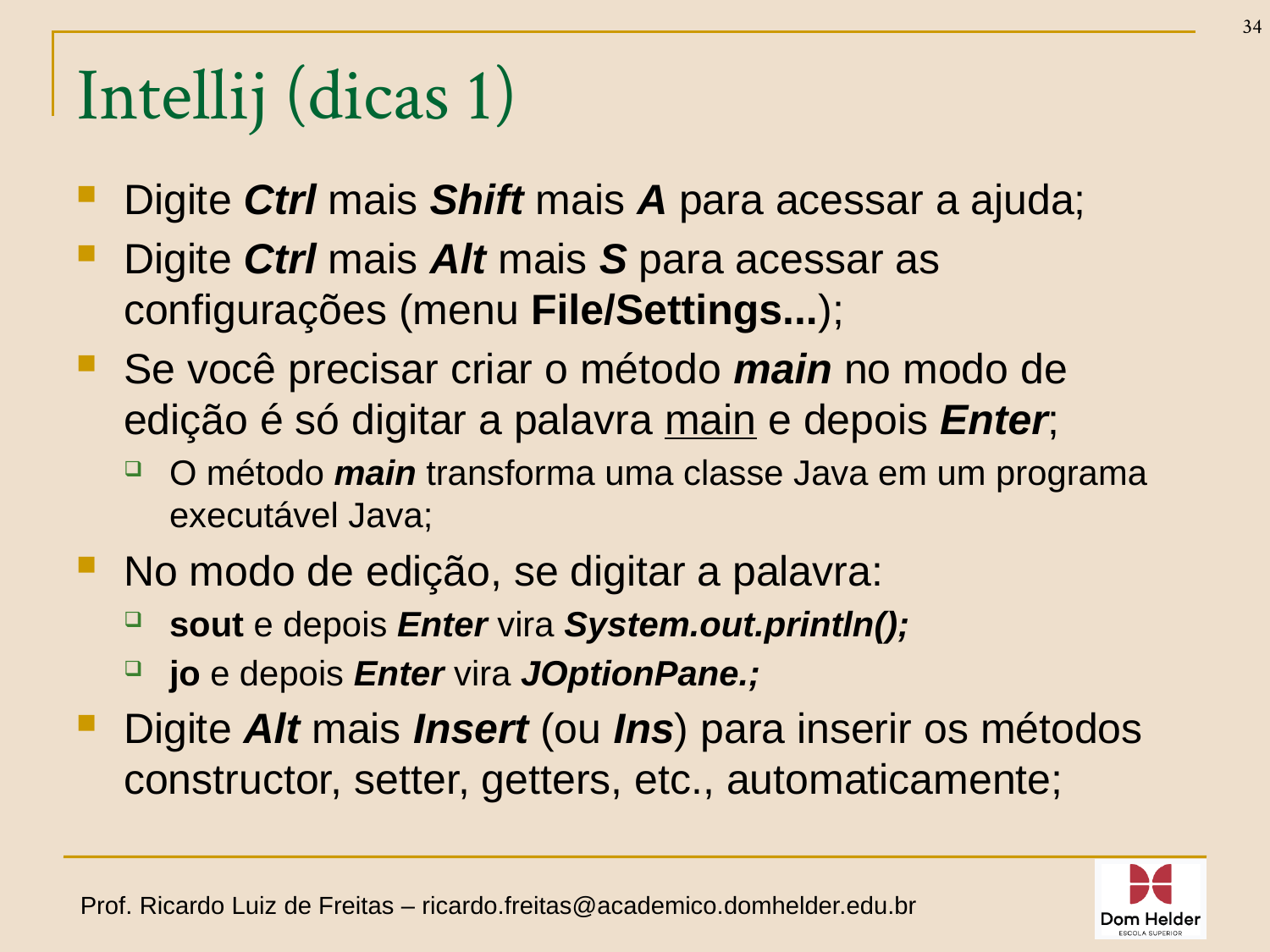

34
# Intellij (dicas 1)
Digite Ctrl mais Shift mais A para acessar a ajuda;
Digite Ctrl mais Alt mais S para acessar as configurações (menu File/Settings...);
Se você precisar criar o método main no modo de edição é só digitar a palavra main e depois Enter;
O método main transforma uma classe Java em um programa executável Java;
No modo de edição, se digitar a palavra:
sout e depois Enter vira System.out.println();
jo e depois Enter vira JOptionPane.;
Digite Alt mais Insert (ou Ins) para inserir os métodos constructor, setter, getters, etc., automaticamente;